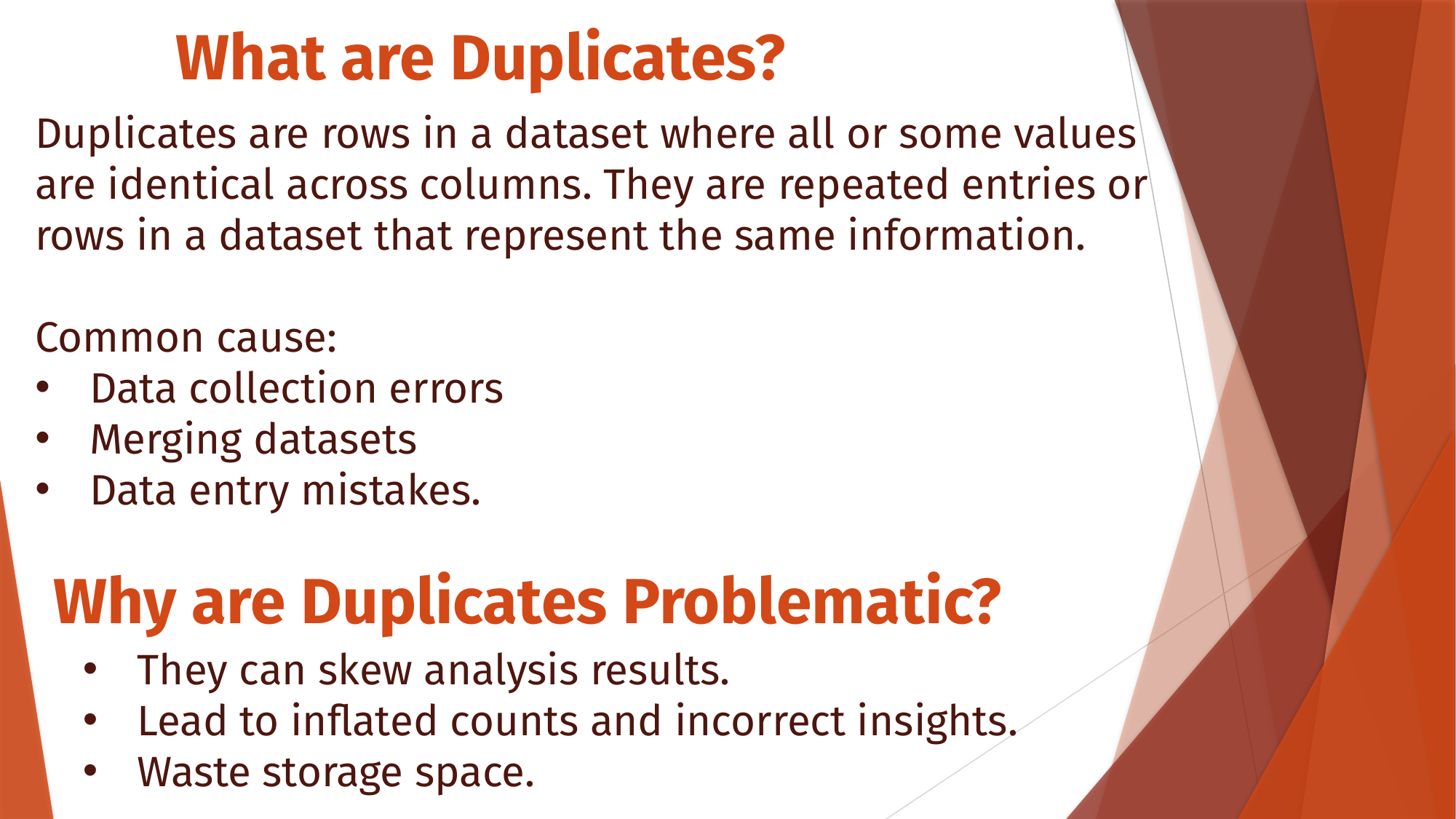

# What are Duplicates?
Duplicates are rows in a dataset where all or some values
are identical across columns. They are repeated entries or
rows in a dataset that represent the same information.

Common cause:
Data collection errors
Merging datasets
Data entry mistakes.

Why are Duplicates Problematic?
They can skew analysis results.
Lead to inflated counts and incorrect insights.
Waste storage space.